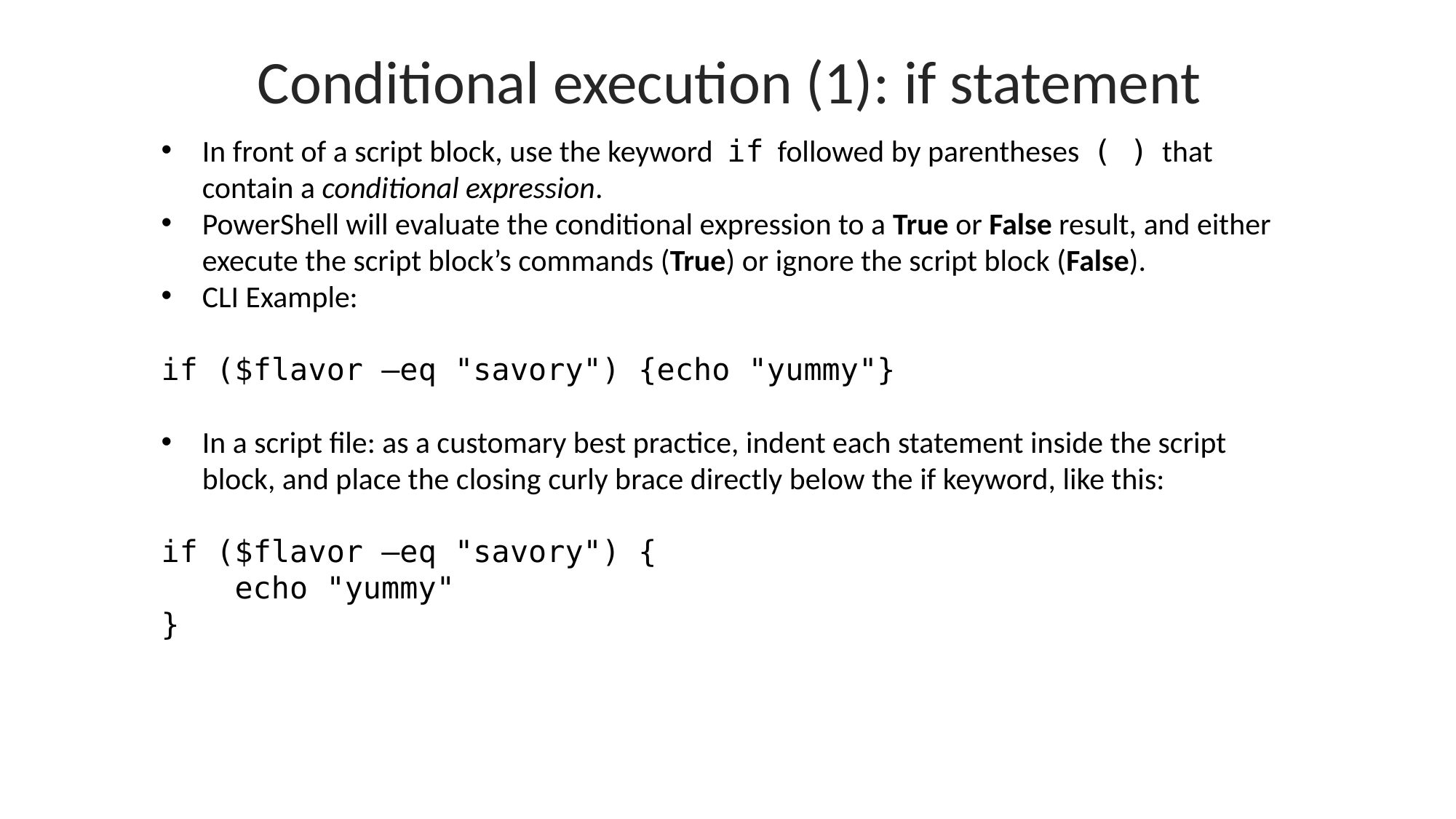

Conditional execution (1): if statement
In front of a script block, use the keyword  if  followed by parentheses  ( )  that contain a conditional expression.
PowerShell will evaluate the conditional expression to a True or False result, and either execute the script block’s commands (True) or ignore the script block (False).
CLI Example:

if ($flavor –eq "savory") {echo "yummy"}

In a script file: as a customary best practice, indent each statement inside the script block, and place the closing curly brace directly below the if keyword, like this:

if ($flavor –eq "savory") {
    echo "yummy"
}